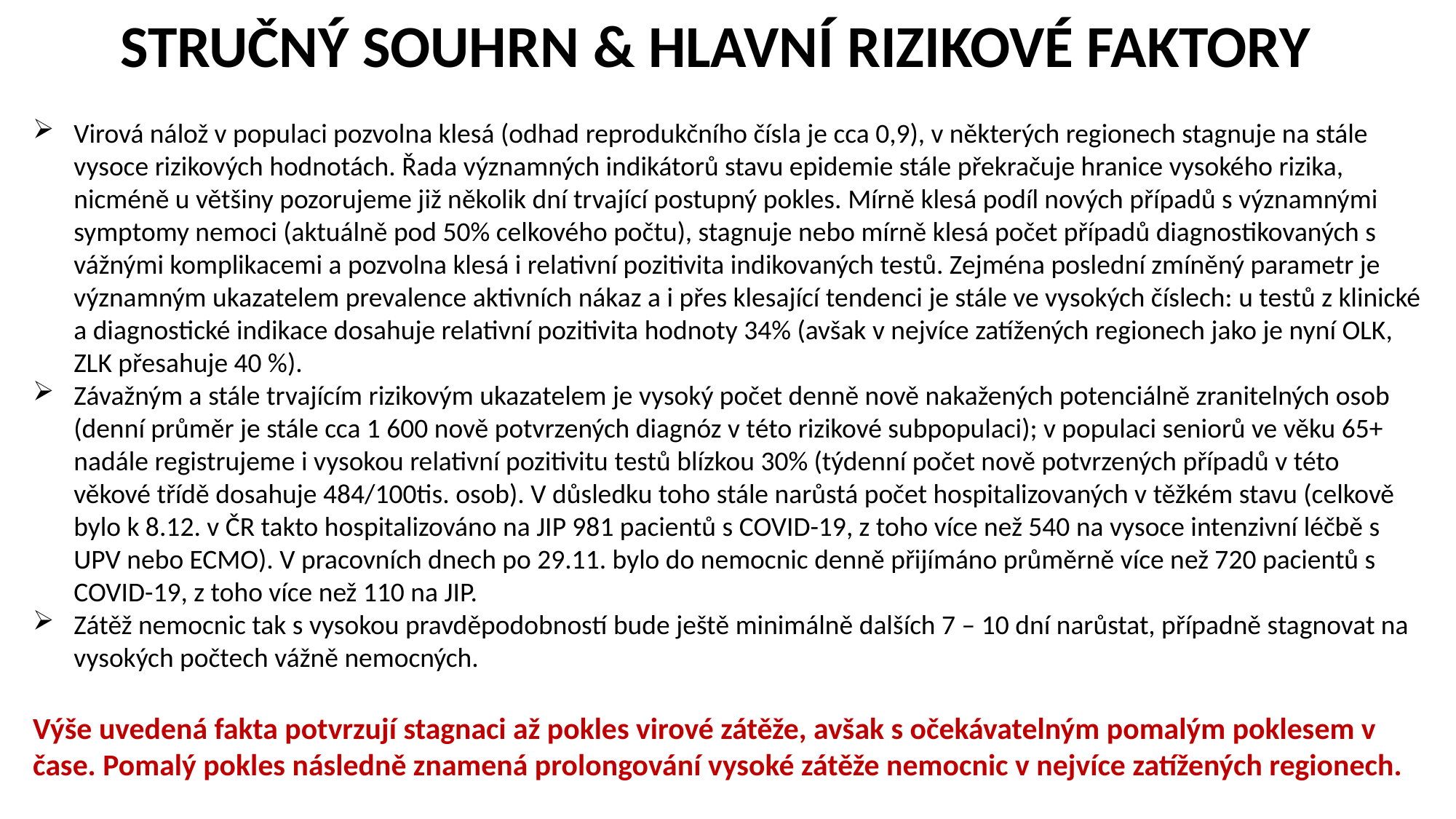

STRUČNÝ SOUHRN & HLAVNÍ RIZIKOVÉ FAKTORY
Virová nálož v populaci pozvolna klesá (odhad reprodukčního čísla je cca 0,9), v některých regionech stagnuje na stále vysoce rizikových hodnotách. Řada významných indikátorů stavu epidemie stále překračuje hranice vysokého rizika, nicméně u většiny pozorujeme již několik dní trvající postupný pokles. Mírně klesá podíl nových případů s významnými symptomy nemoci (aktuálně pod 50% celkového počtu), stagnuje nebo mírně klesá počet případů diagnostikovaných s vážnými komplikacemi a pozvolna klesá i relativní pozitivita indikovaných testů. Zejména poslední zmíněný parametr je významným ukazatelem prevalence aktivních nákaz a i přes klesající tendenci je stále ve vysokých číslech: u testů z klinické a diagnostické indikace dosahuje relativní pozitivita hodnoty 34% (avšak v nejvíce zatížených regionech jako je nyní OLK, ZLK přesahuje 40 %).
Závažným a stále trvajícím rizikovým ukazatelem je vysoký počet denně nově nakažených potenciálně zranitelných osob (denní průměr je stále cca 1 600 nově potvrzených diagnóz v této rizikové subpopulaci); v populaci seniorů ve věku 65+ nadále registrujeme i vysokou relativní pozitivitu testů blízkou 30% (týdenní počet nově potvrzených případů v této věkové třídě dosahuje 484/100tis. osob). V důsledku toho stále narůstá počet hospitalizovaných v těžkém stavu (celkově bylo k 8.12. v ČR takto hospitalizováno na JIP 981 pacientů s COVID-19, z toho více než 540 na vysoce intenzivní léčbě s UPV nebo ECMO). V pracovních dnech po 29.11. bylo do nemocnic denně přijímáno průměrně více než 720 pacientů s COVID-19, z toho více než 110 na JIP.
Zátěž nemocnic tak s vysokou pravděpodobností bude ještě minimálně dalších 7 – 10 dní narůstat, případně stagnovat na vysokých počtech vážně nemocných.

Výše uvedená fakta potvrzují stagnaci až pokles virové zátěže, avšak s očekávatelným pomalým poklesem v čase. Pomalý pokles následně znamená prolongování vysoké zátěže nemocnic v nejvíce zatížených regionech.